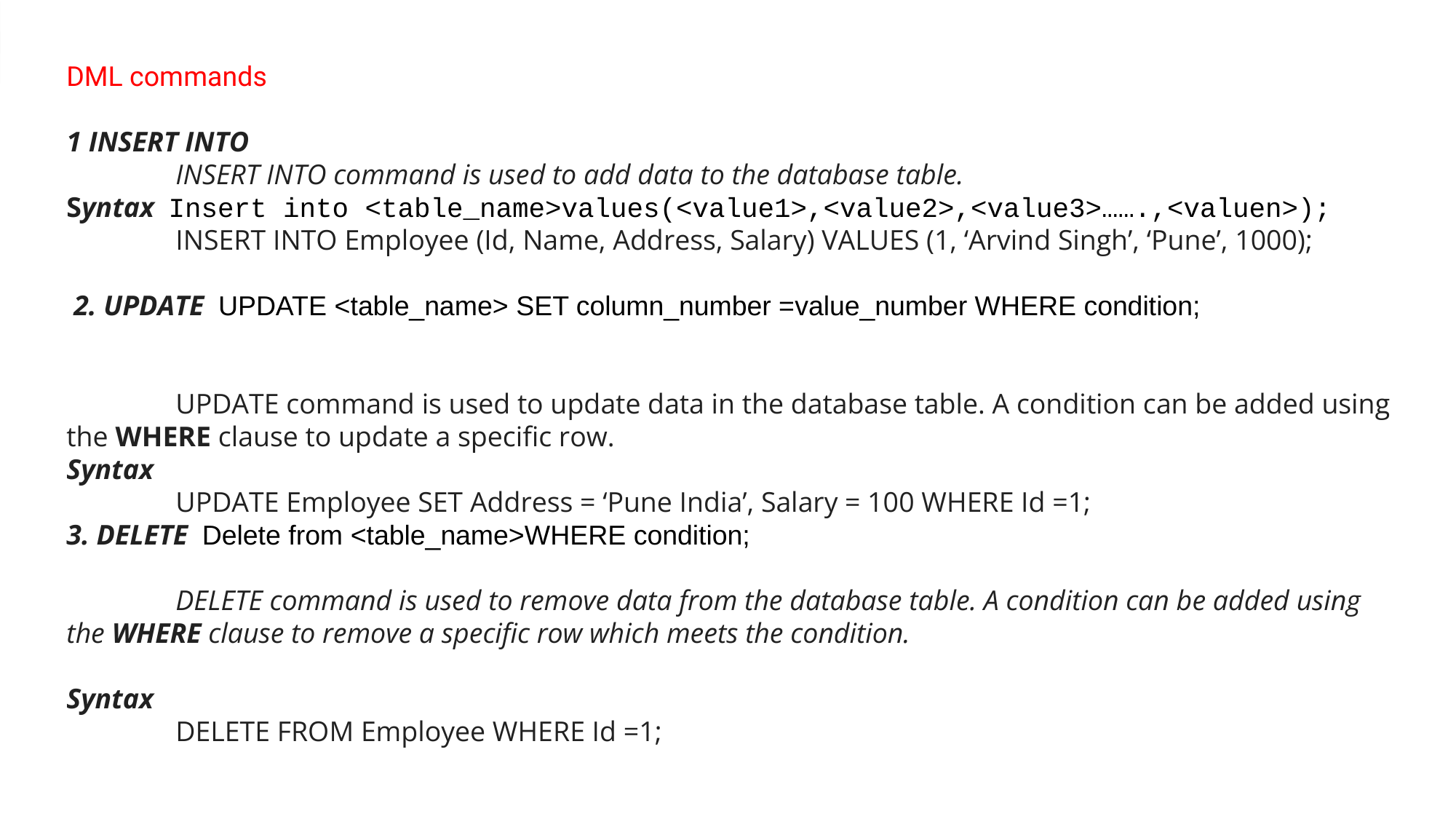

DML commands

1 INSERT INTO
	INSERT INTO command is used to add data to the database table.
Syntax  Insert into <table_name>values(<value1>,<value2>,<value3>…….,<valuen>);
	INSERT INTO Employee (Id, Name, Address, Salary) VALUES (1, ‘Arvind Singh’, ‘Pune’, 1000);

 2. UPDATE  UPDATE <table_name> SET column_number =value_number WHERE condition;

	UPDATE command is used to update data in the database table. A condition can be added using the WHERE clause to update a specific row.
Syntax
	UPDATE Employee SET Address = ‘Pune India’, Salary = 100 WHERE Id =1;
3. DELETE  Delete from <table_name>WHERE condition;

	DELETE command is used to remove data from the database table. A condition can be added using the WHERE clause to remove a specific row which meets the condition.

Syntax
	DELETE FROM Employee WHERE Id =1;